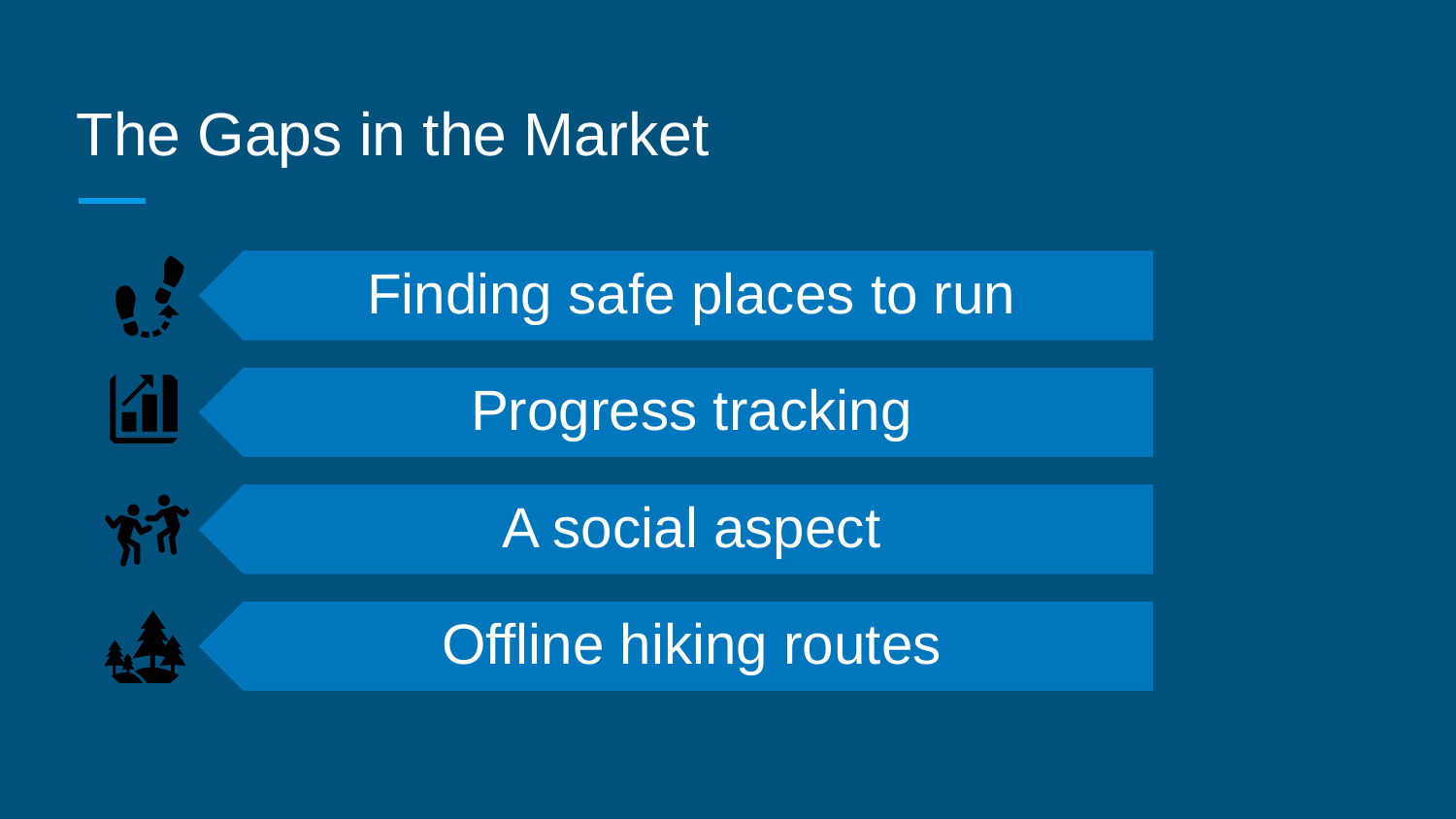

# The Gaps in the Market

Finding safe places to run

Progress tracking

A social aspect

Offline hiking routes